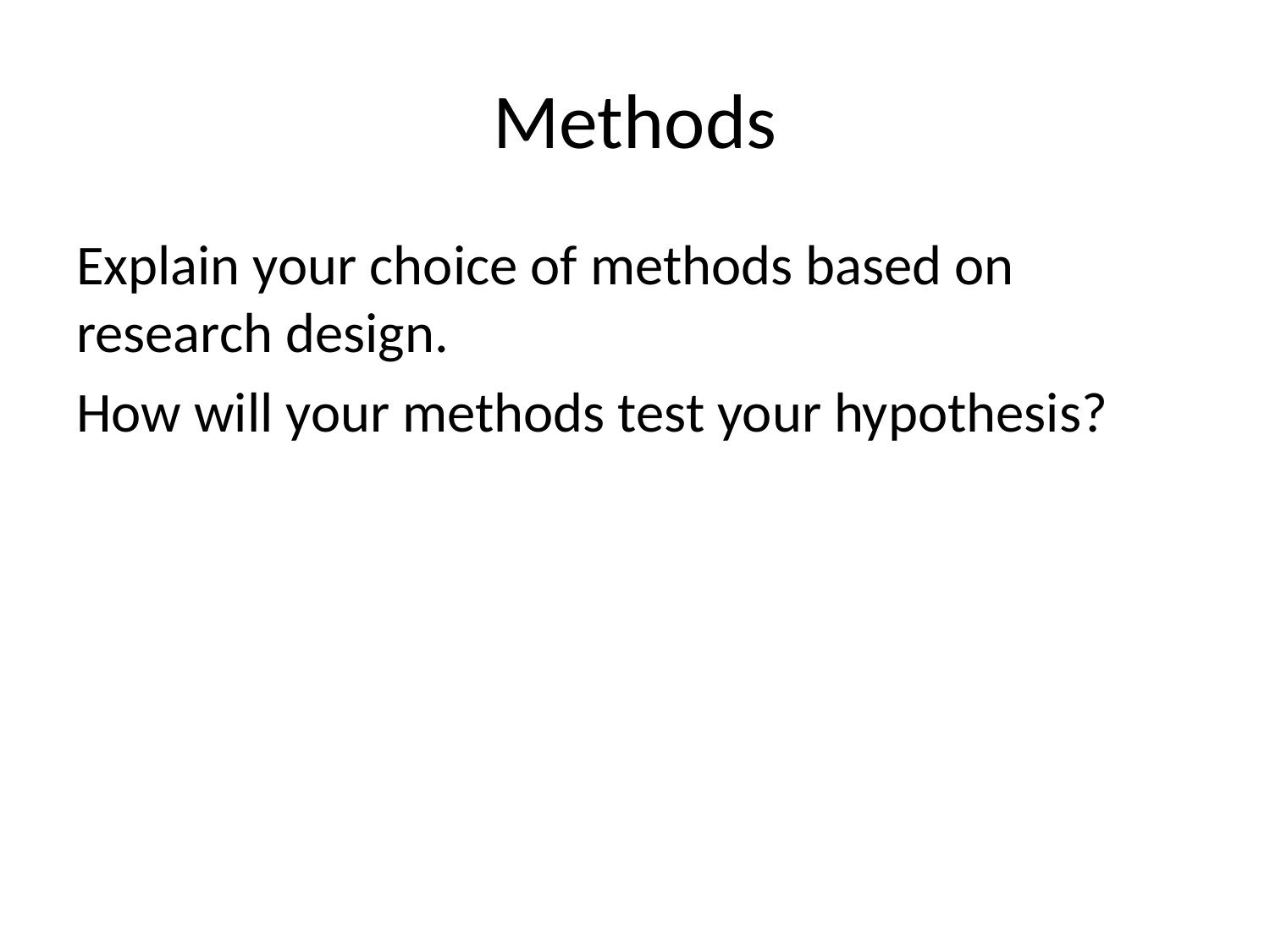

# Methods
Explain your choice of methods based on research design.
How will your methods test your hypothesis?